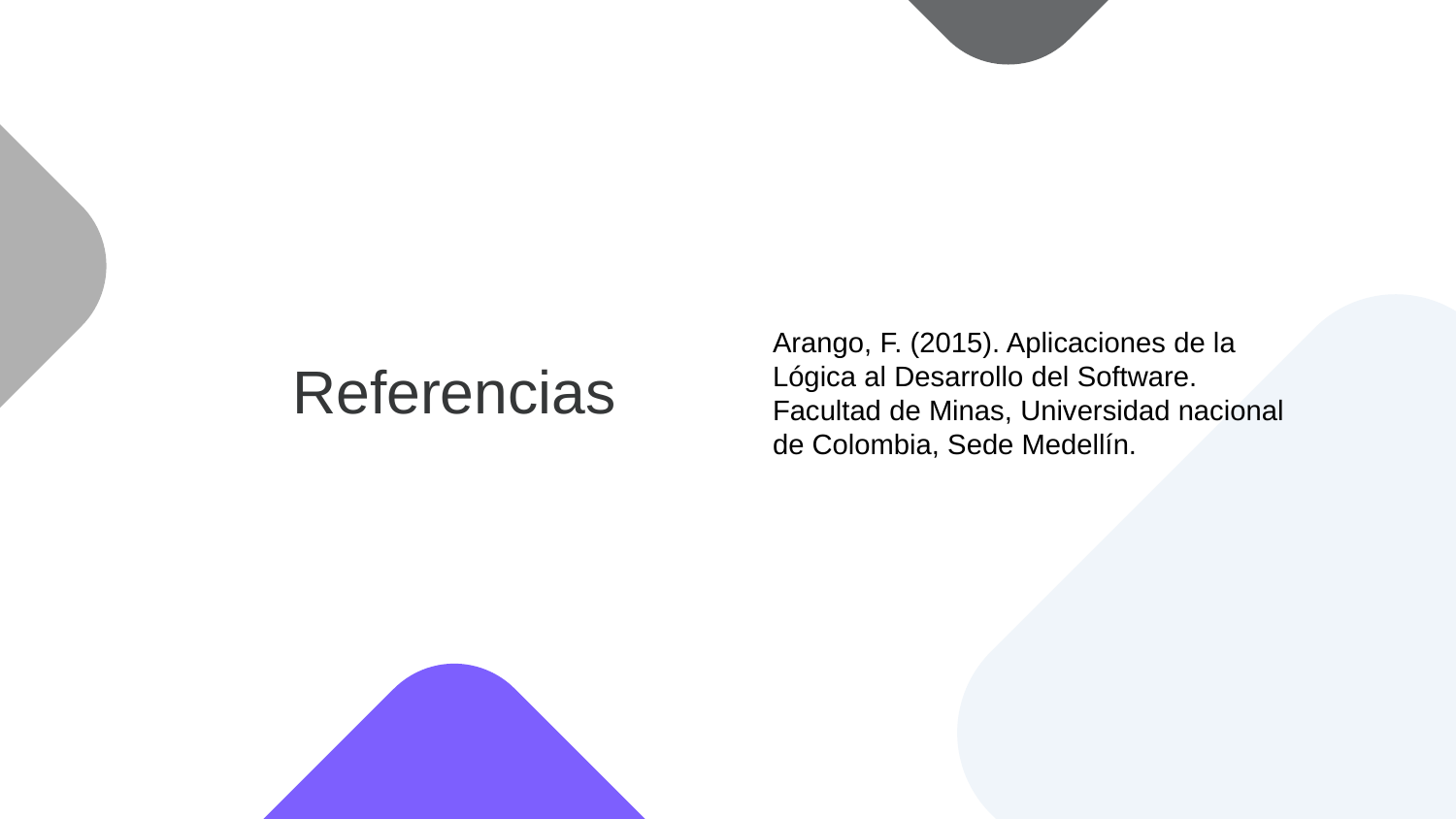

# Referencias
Arango, F. (2015). Aplicaciones de la Lógica al Desarrollo del Software. Facultad de Minas, Universidad nacional de Colombia, Sede Medellín.